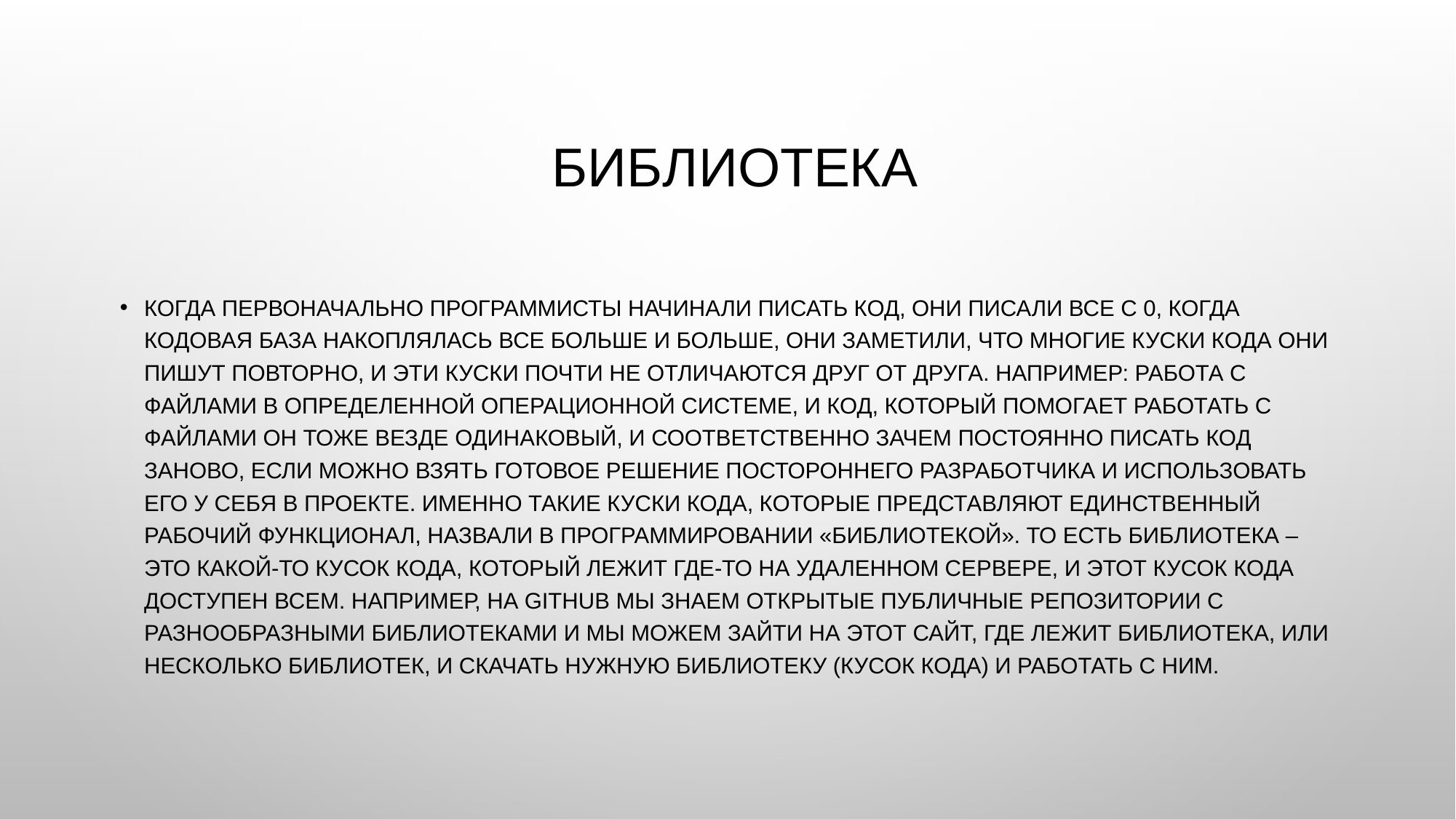

# Библиотека
Когда первоначально программисты начинали писать код, они писали все с 0, когда кодовая база накоплялась все больше и больше, они заметили, что многие куски кода они пишут повторно, и эти куски почти не отличаются друг от друга. Например: работа с файлами в определенной операционной системе, и код, который помогает работать с файлами он тоже везде одинаковый, и соответственно зачем постоянно писать код заново, если можно взять готовое решение постороннего разработчика и использовать его у себя в проекте. Именно такие куски кода, которые представляют единственный рабочий функционал, назвали в программировании «библиотекой». То есть библиотека – это какой-то кусок кода, который лежит где-то на удаленном сервере, и этот кусок кода доступен всем. Например, на GitHub мы знаем открытые публичные репозитории с разнообразными библиотеками и мы можем зайти на этот сайт, где лежит библиотека, или несколько библиотек, и скачать нужную библиотеку (кусок кода) и работать с ним.